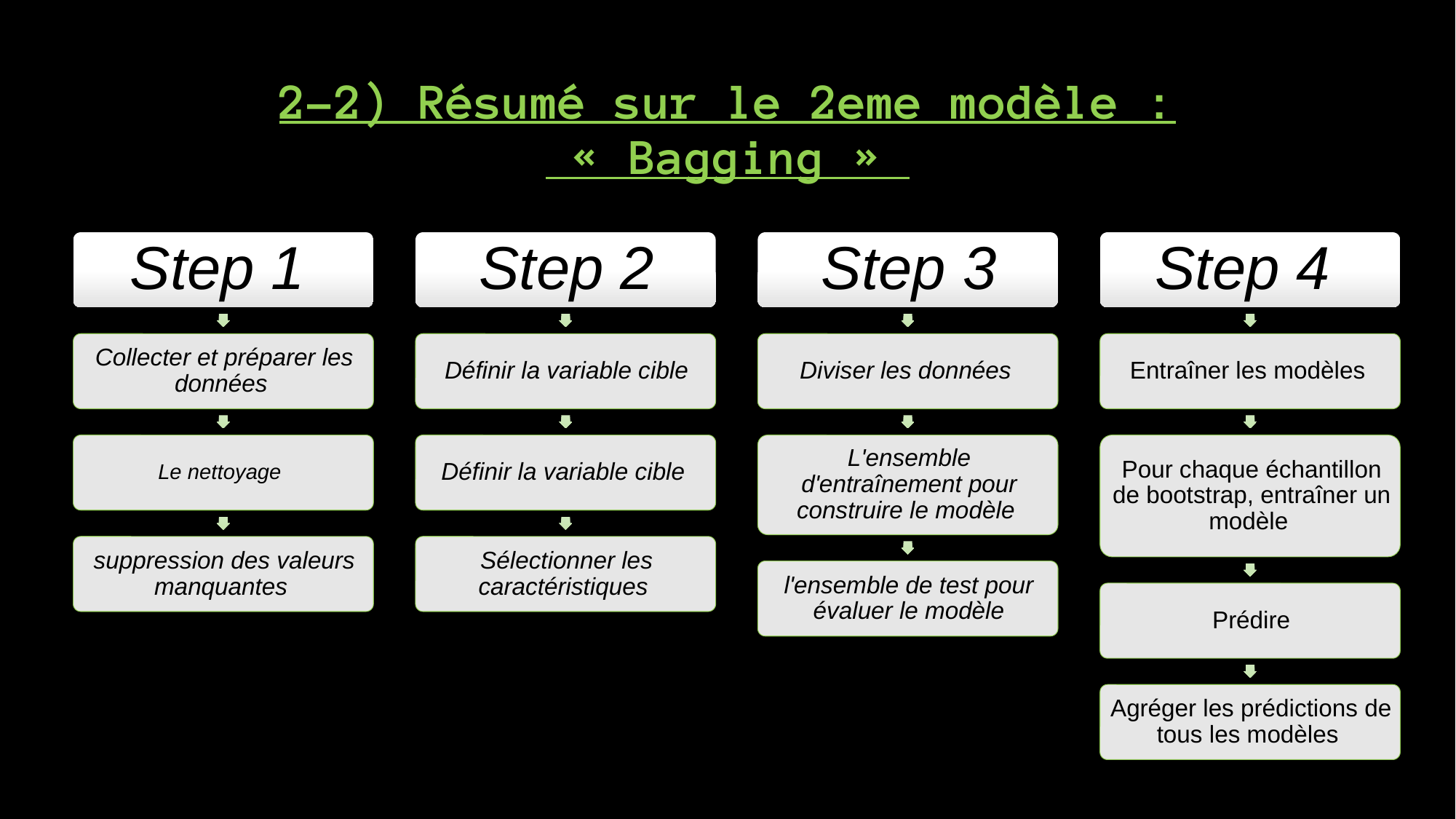

# 2-2) Résumé sur le 2eme modèle : « Bagging »
Step 1
Collecter et préparer les données
Le nettoyage
suppression des valeurs manquantes
Step 2
Définir la variable cible
Définir la variable cible
Sélectionner les caractéristiques
Step 3
Diviser les données
L'ensemble d'entraînement pour construire le modèle
l'ensemble de test pour évaluer le modèle
Step 4
Entraîner les modèles
Pour chaque échantillon de bootstrap, entraîner un modèle
Prédire
Agréger les prédictions de tous les modèles